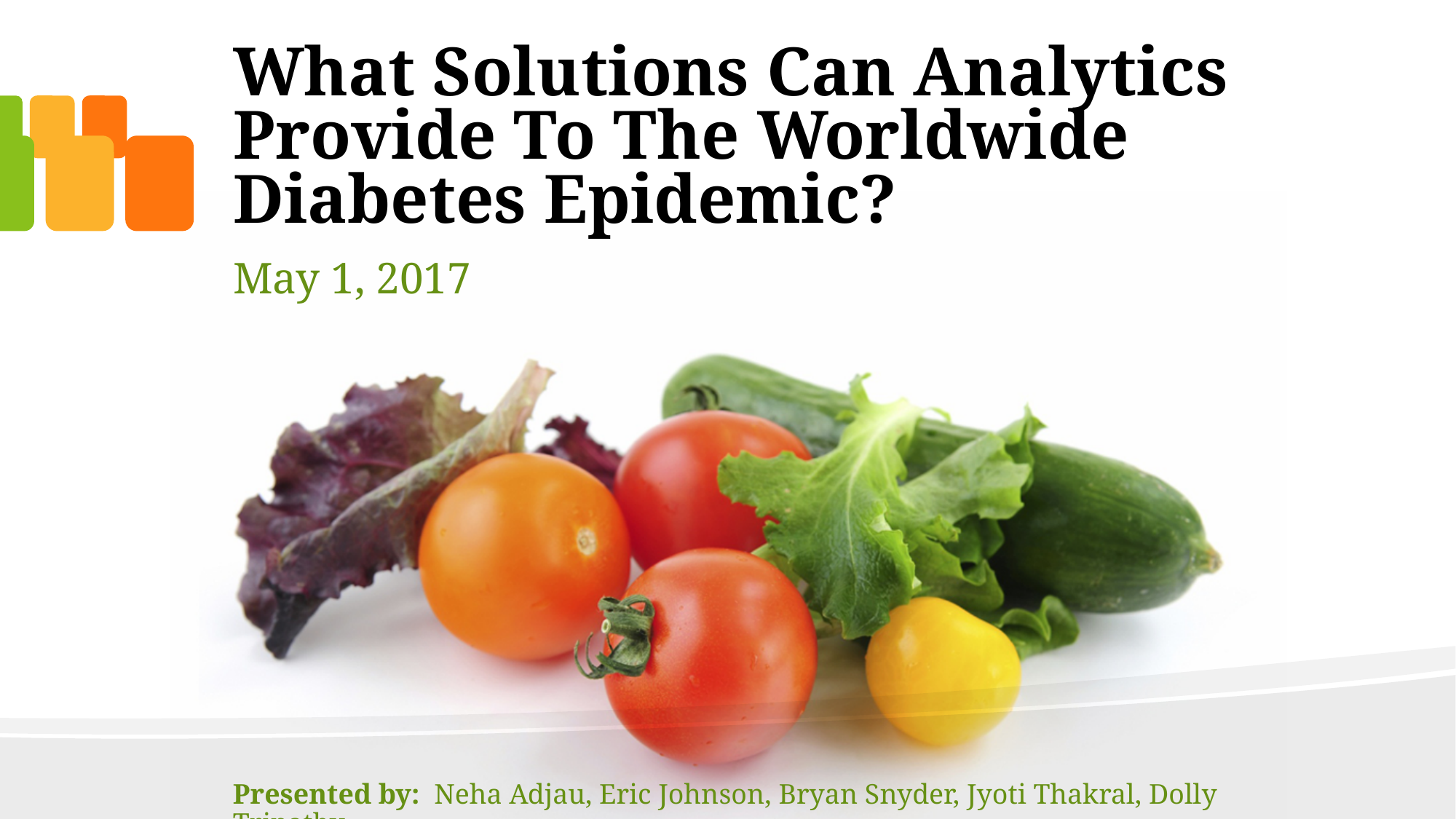

# What Solutions Can Analytics Provide To The Worldwide Diabetes Epidemic?
May 1, 2017
Presented by:  Neha Adjau, Eric Johnson, Bryan Snyder, Jyoti Thakral, Dolly Tripathy